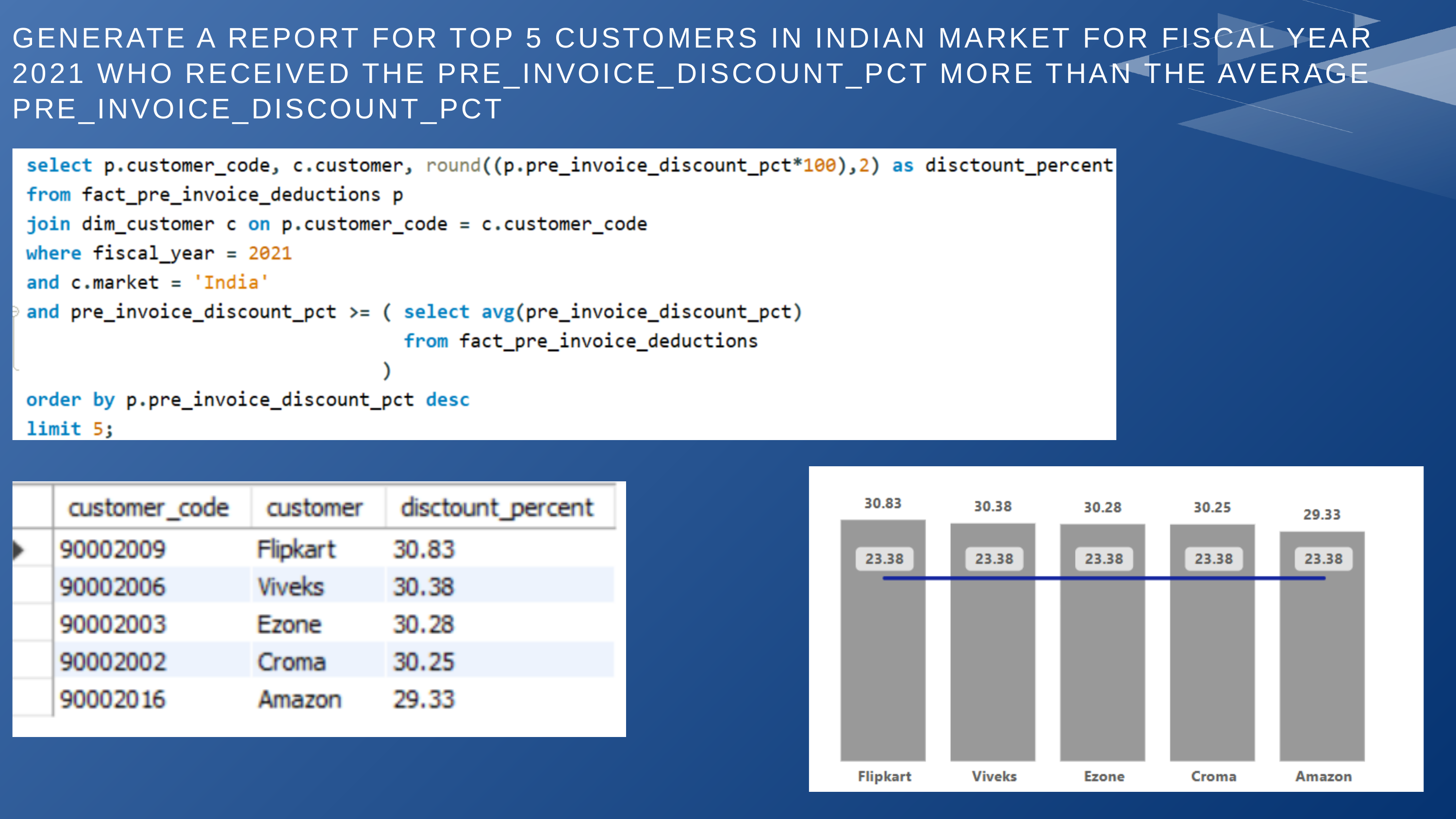

GENERATE A REPORT FOR TOP 5 CUSTOMERS IN INDIAN MARKET FOR FISCAL YEAR 2021 WHO RECEIVED THE PRE_INVOICE_DISCOUNT_PCT MORE THAN THE AVERAGE PRE_INVOICE_DISCOUNT_PCT